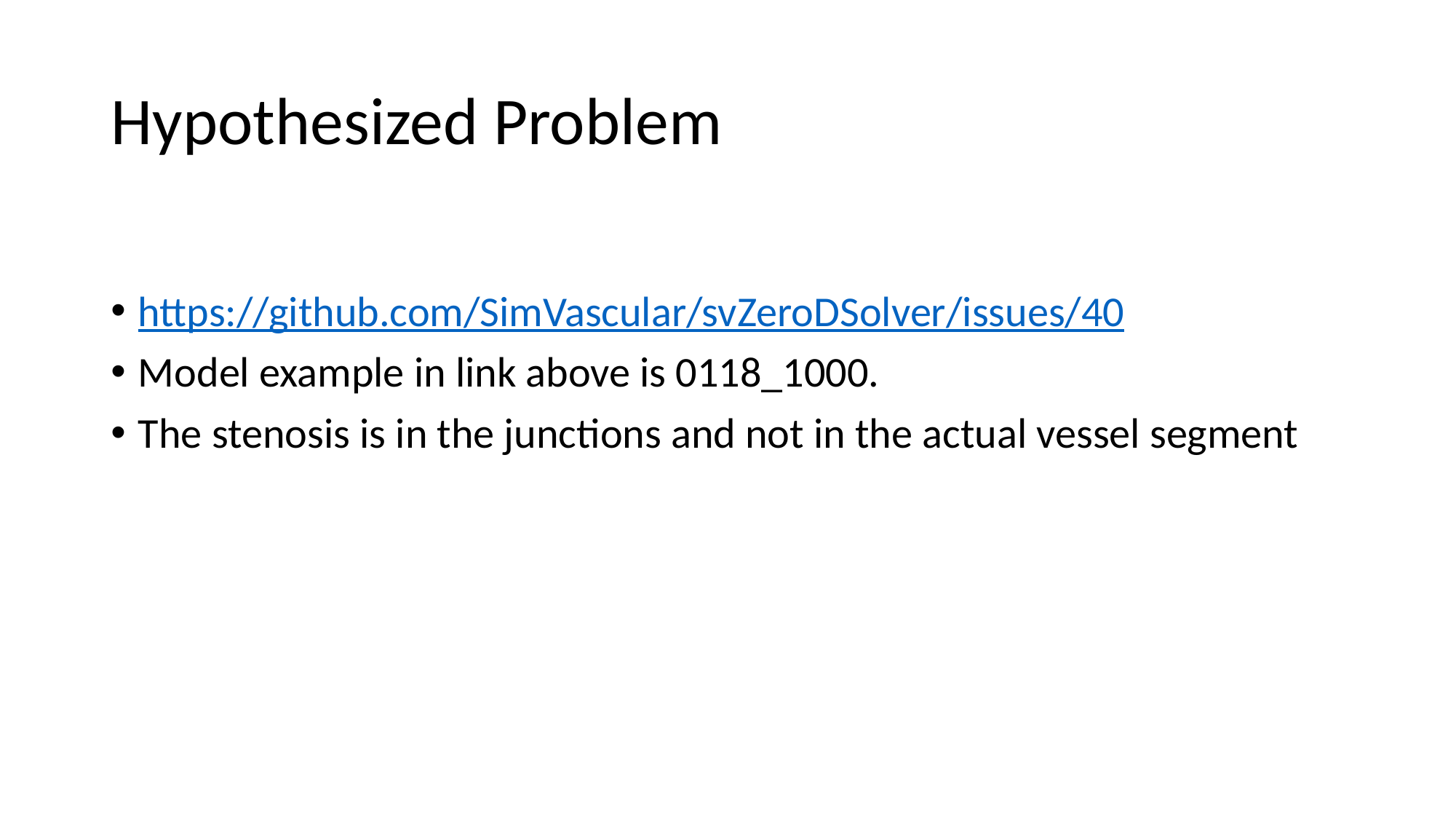

# Hypothesized Problem

https://github.com/SimVascular/svZeroDSolver/issues/40
Model example in link above is 0118_1000.
The stenosis is in the junctions and not in the actual vessel segment